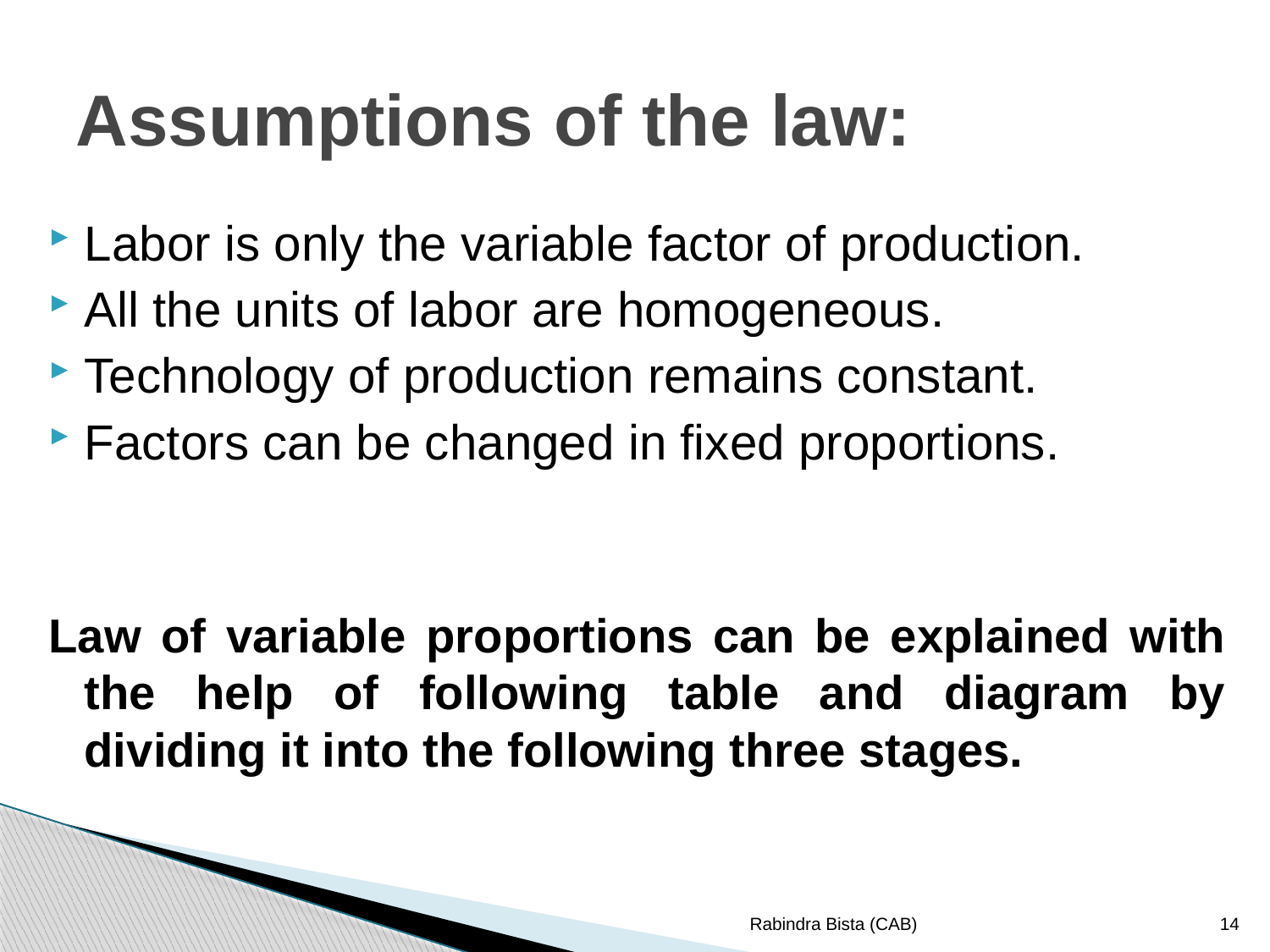

# Assumptions of the law:
Labor is only the variable factor of production.
All the units of labor are homogeneous.
Technology of production remains constant.
Factors can be changed in fixed proportions.

Law of variable proportions can be explained with the help of following table and diagram by dividing it into the following three stages.
Rabindra Bista (CAB)
14